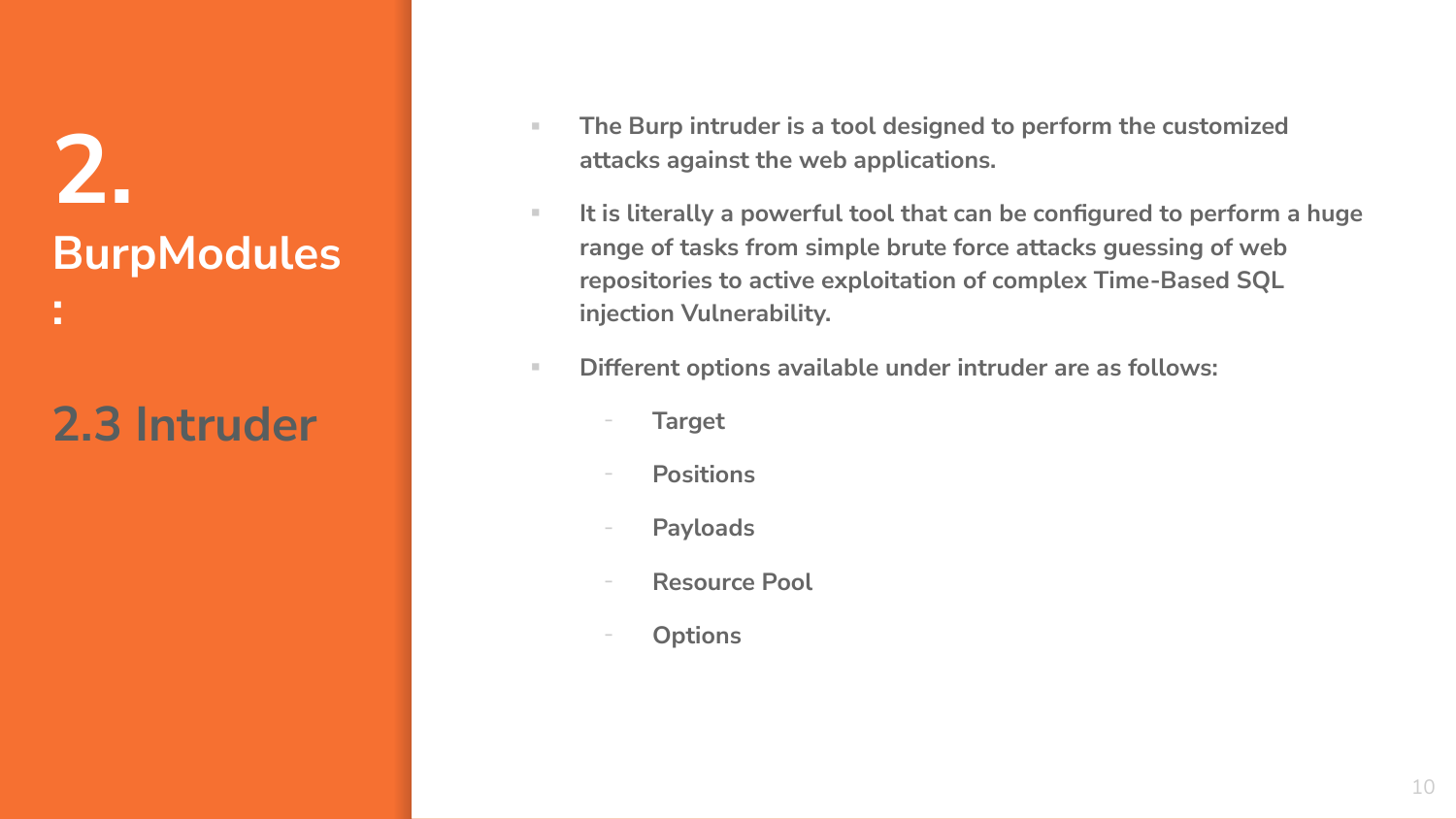

# 2.
BurpModules:

2.3 Intruder
The Burp intruder is a tool designed to perform the customized attacks against the web applications.
It is literally a powerful tool that can be configured to perform a huge range of tasks from simple brute force attacks guessing of web repositories to active exploitation of complex Time-Based SQL injection Vulnerability.
Different options available under intruder are as follows:
Target
Positions
Payloads
Resource Pool
Options

10